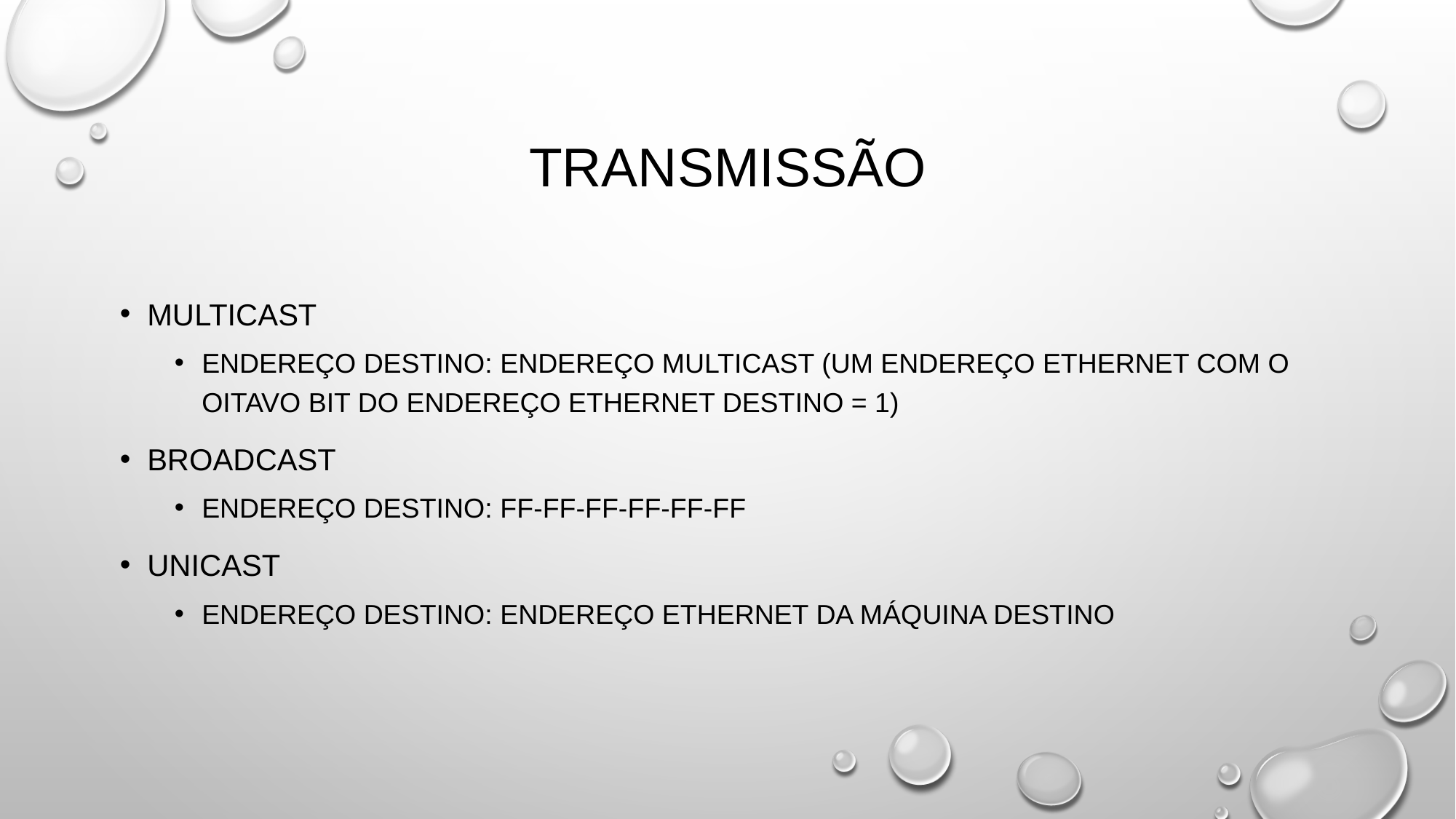

# Transmissão
Multicast
Endereço Destino: endereço multicast (um endereço ethernet com o oitavo bit do endereço ethernet destino = 1)
Broadcast
Endereço Destino: FF-FF-FF-FF-FF-FF
Unicast
Endereço Destino: Endereço Ethernet da máquina destino